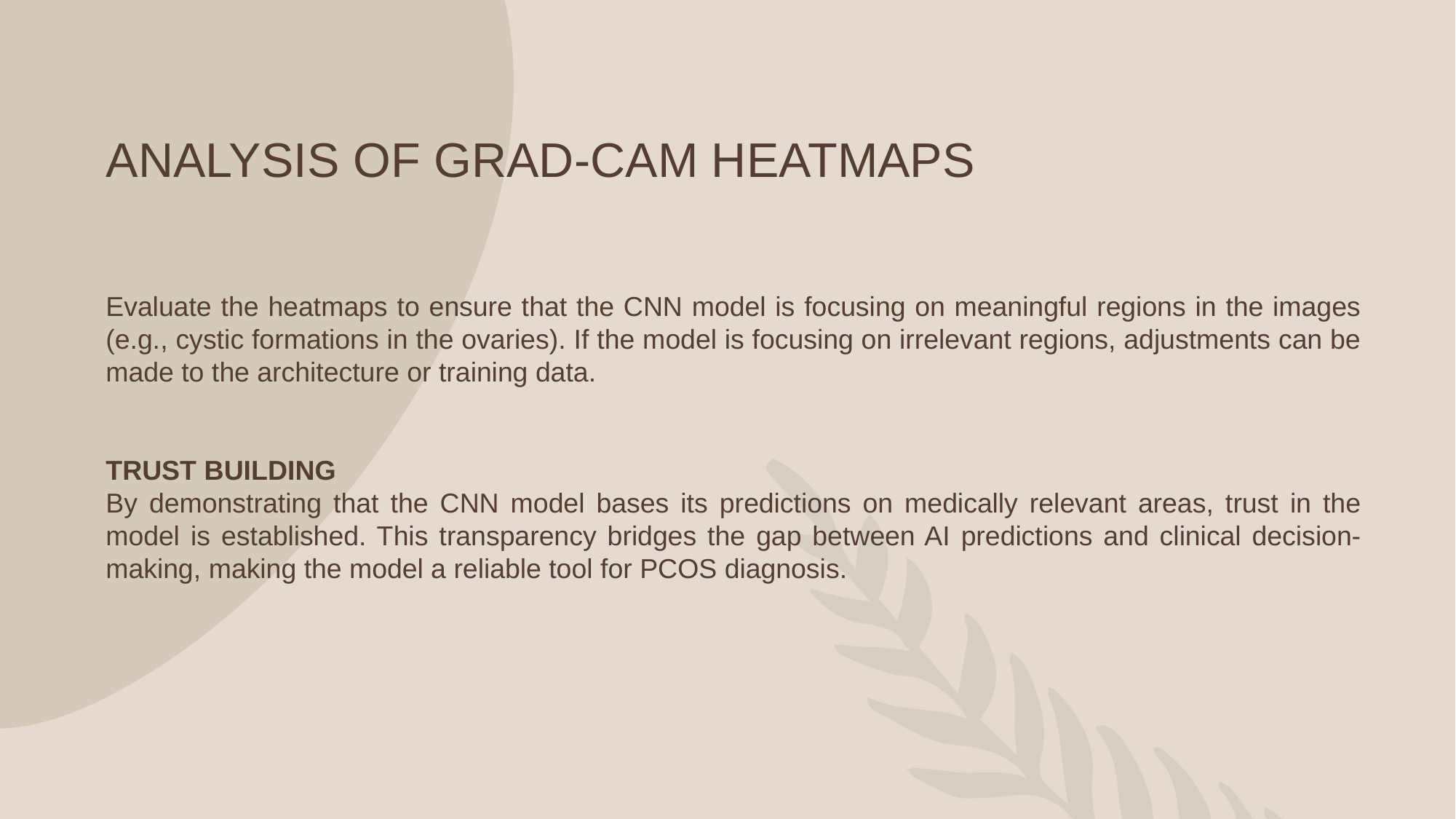

# ANALYSIS OF GRAD-CAM HEATMAPS
Evaluate the heatmaps to ensure that the CNN model is focusing on meaningful regions in the images (e.g., cystic formations in the ovaries). If the model is focusing on irrelevant regions, adjustments can be made to the architecture or training data.

TRUST BUILDING
By demonstrating that the CNN model bases its predictions on medically relevant areas, trust in the model is established. This transparency bridges the gap between AI predictions and clinical decision-making, making the model a reliable tool for PCOS diagnosis.